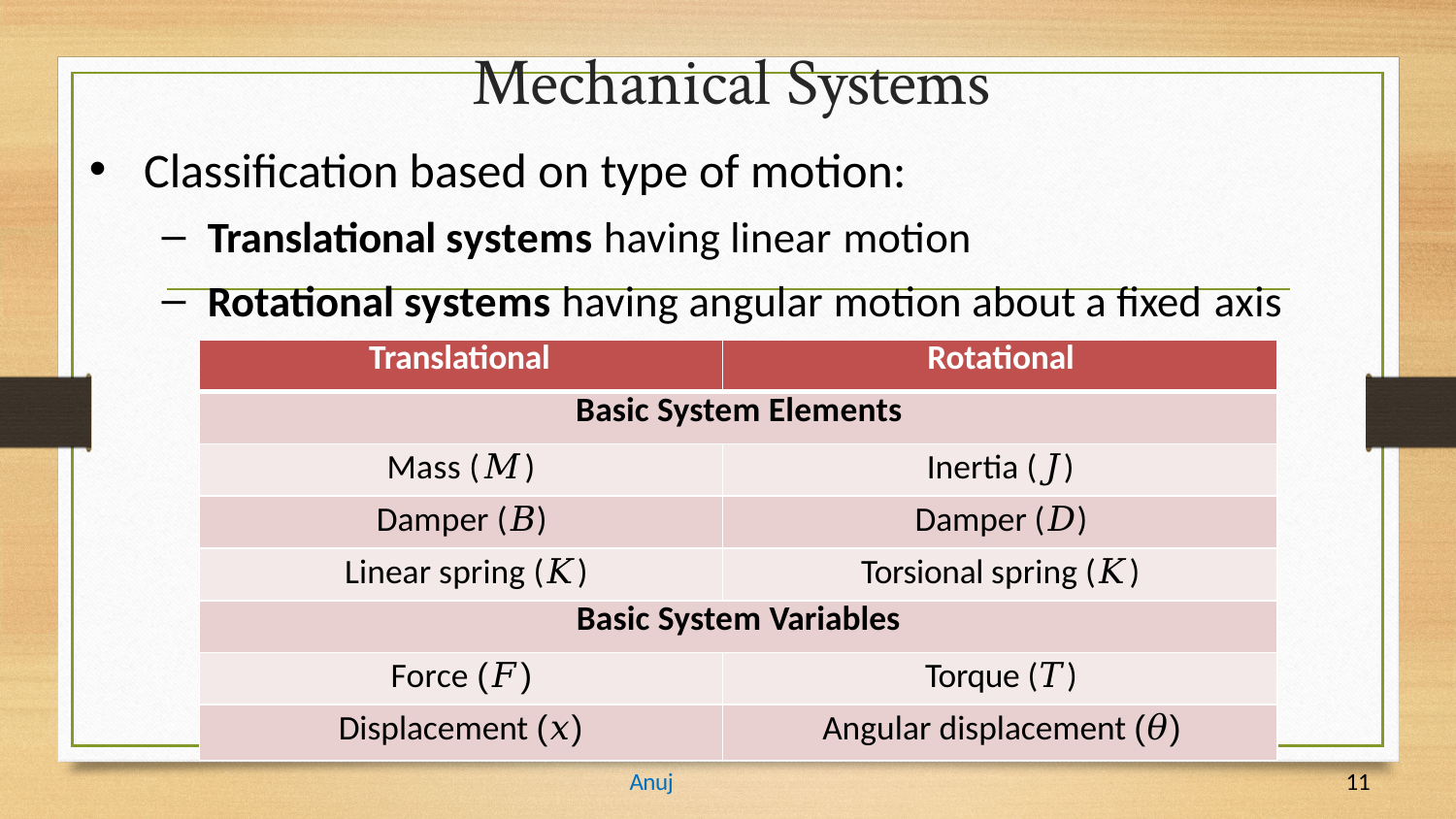

# Mechanical Systems
Classification based on type of motion:
Translational systems having linear motion
Rotational systems having angular motion about a fixed axis
| Translational | Rotational |
| --- | --- |
| Basic System Elements |  |
| Mass (𝑀) | Inertia (𝐽) |
| Damper (𝐵) | Damper (𝐷) |
| Linear spring (𝐾) | Torsional spring (𝐾) |
| Basic System Variables |  |
| Force (𝐹) | Torque (𝑇) |
| Displacement (𝑥) | Angular displacement (𝜃) |
Anuj
11